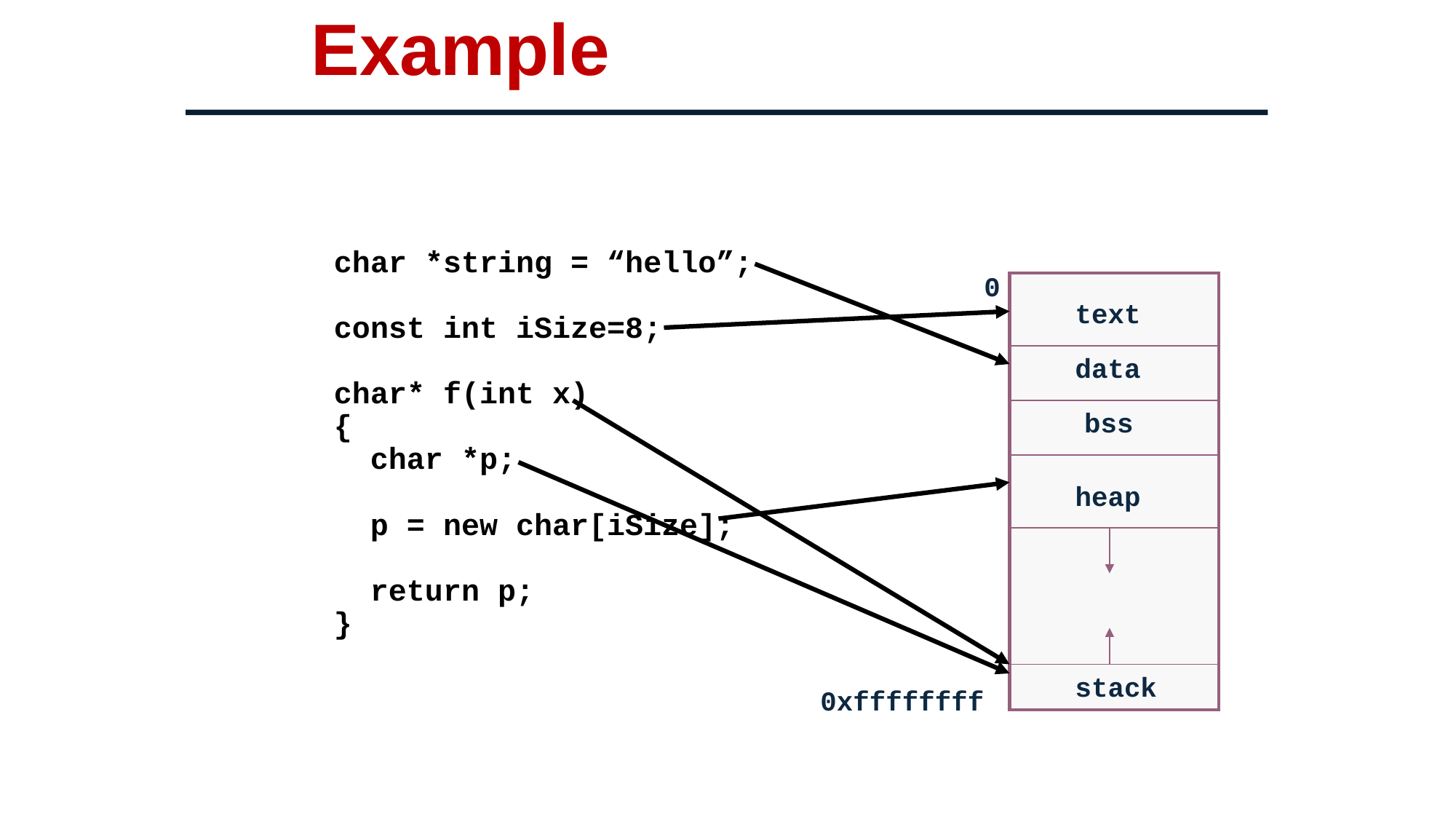

# Example

char *string = “hello”;

const int iSize=8;

char* f(int x)
{
  char *p;

  p = new char[iSize];

  return p;
}
0

text
data
bss
heap
stack
0xffffffff